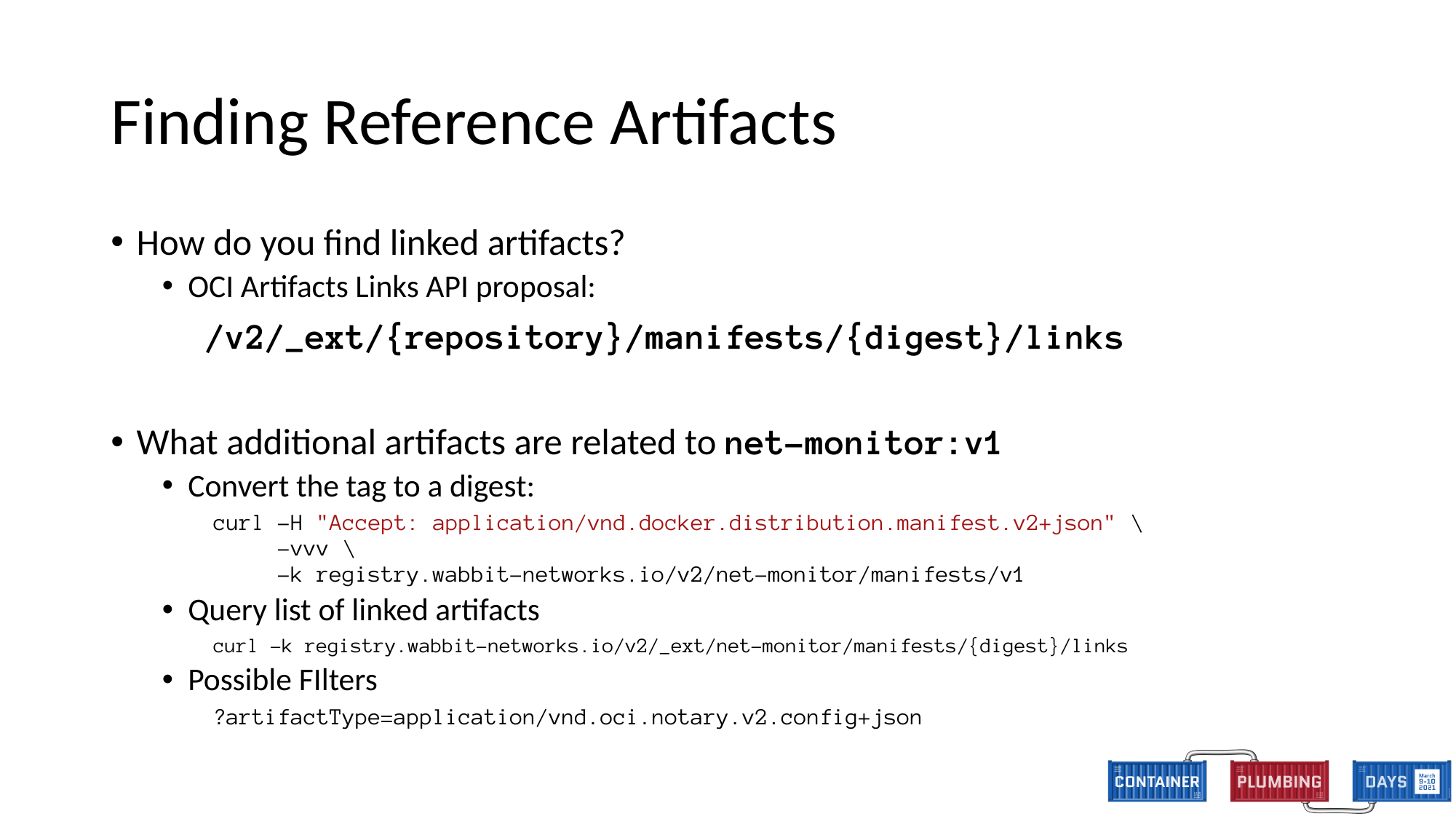

# Finding Reference Artifacts
How do you find linked artifacts?
OCI Artifacts Links API proposal:
	/v2/_ext/{repository}/manifests/{digest}/links

What additional artifacts are related to net-monitor:v1
Convert the tag to a digest:
curl -H "Accept: application/vnd.docker.distribution.manifest.v2+json" \
     -vvv \
     -k registry.wabbit-networks.io/v2/net-monitor/manifests/v1
Query list of linked artifacts
curl –k registry.wabbit-networks.io/v2/_ext/net-monitor/manifests/{digest}/links
Possible FIlters
?artifactType=application/vnd.oci.notary.v2.config+json